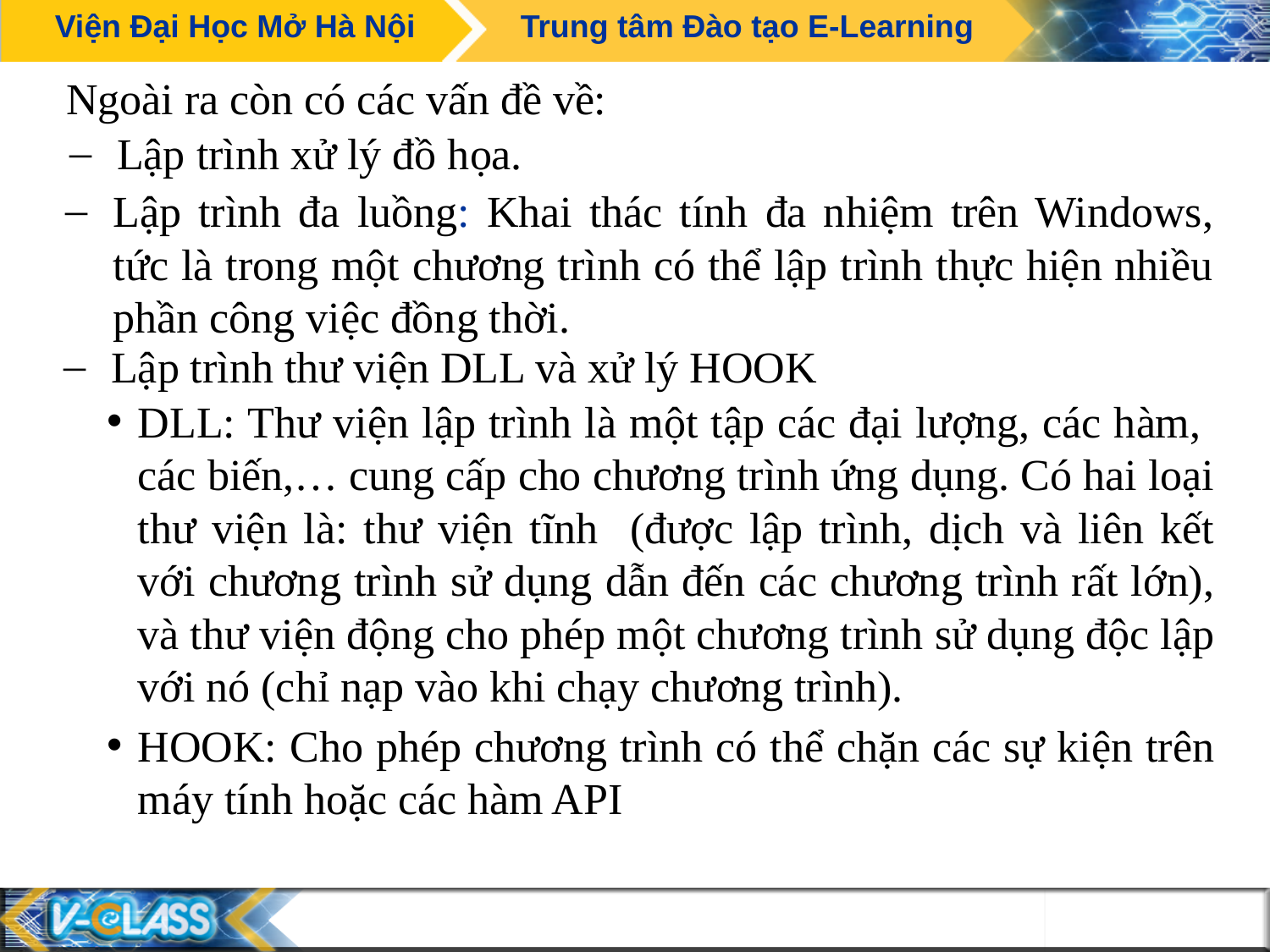

Ngoài ra còn có các vấn đề về:
Lập trình xử lý đồ họa.
1
Lập trình đa luồng: Khai thác tính đa nhiệm trên Windows, tức là trong một chương trình có thể lập trình thực hiện nhiều phần công việc đồng thời.
Lập trình thư viện DLL và xử lý HOOK
DLL: Thư viện lập trình là một tập các đại lượng, các hàm,  các biến,… cung cấp cho chương trình ứng dụng. Có hai loại thư viện là: thư viện tĩnh  (được lập trình, dịch và liên kết với chương trình sử dụng dẫn đến các chương trình rất lớn), và thư viện động cho phép một chương trình sử dụng độc lập với nó (chỉ nạp vào khi chạy chương trình).

HOOK: Cho phép chương trình có thể chặn các sự kiện trên máy tính hoặc các hàm API